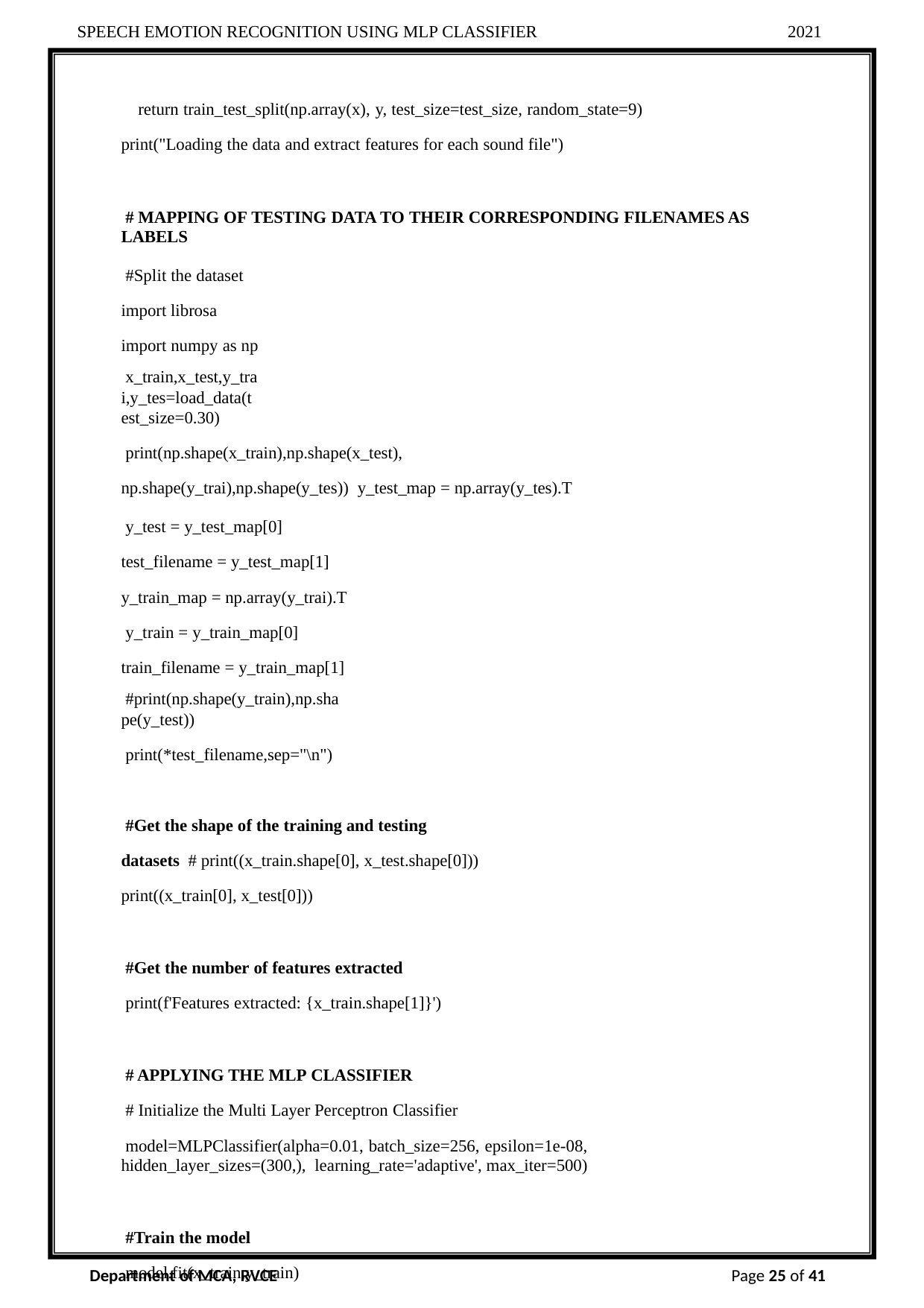

SPEECH EMOTION RECOGNITION USING MLP CLASSIFIER
2021

return train_test_split(np.array(x), y, test_size=test_size, random_state=9)
print("Loading the data and extract features for each sound file")

# MAPPING OF TESTING DATA TO THEIR CORRESPONDING FILENAMES AS  LABELS
#Split the dataset  import librosa  import numpy as np
x_train,x_test,y_trai,y_tes=load_data(test_size=0.30)
print(np.shape(x_train),np.shape(x_test), np.shape(y_trai),np.shape(y_tes))  y_test_map = np.array(y_tes).T
y_test = y_test_map[0]  test_filename = y_test_map[1]  y_train_map = np.array(y_trai).T
y_train = y_train_map[0]  train_filename = y_train_map[1]
#print(np.shape(y_train),np.shape(y_test))
print(*test_filename,sep="\n")

#Get the shape of the training and testing datasets  # print((x_train.shape[0], x_test.shape[0]))  print((x_train[0], x_test[0]))

#Get the number of features extracted
print(f'Features extracted: {x_train.shape[1]}')

# APPLYING THE MLP CLASSIFIER
# Initialize the Multi Layer Perceptron Classifier
model=MLPClassifier(alpha=0.01, batch_size=256, epsilon=1e-08, hidden_layer_sizes=(300,),  learning_rate='adaptive', max_iter=500)

#Train the model
model.fit(x_train,y_train)
Department of MCA, RVCE
Page 25 of 41